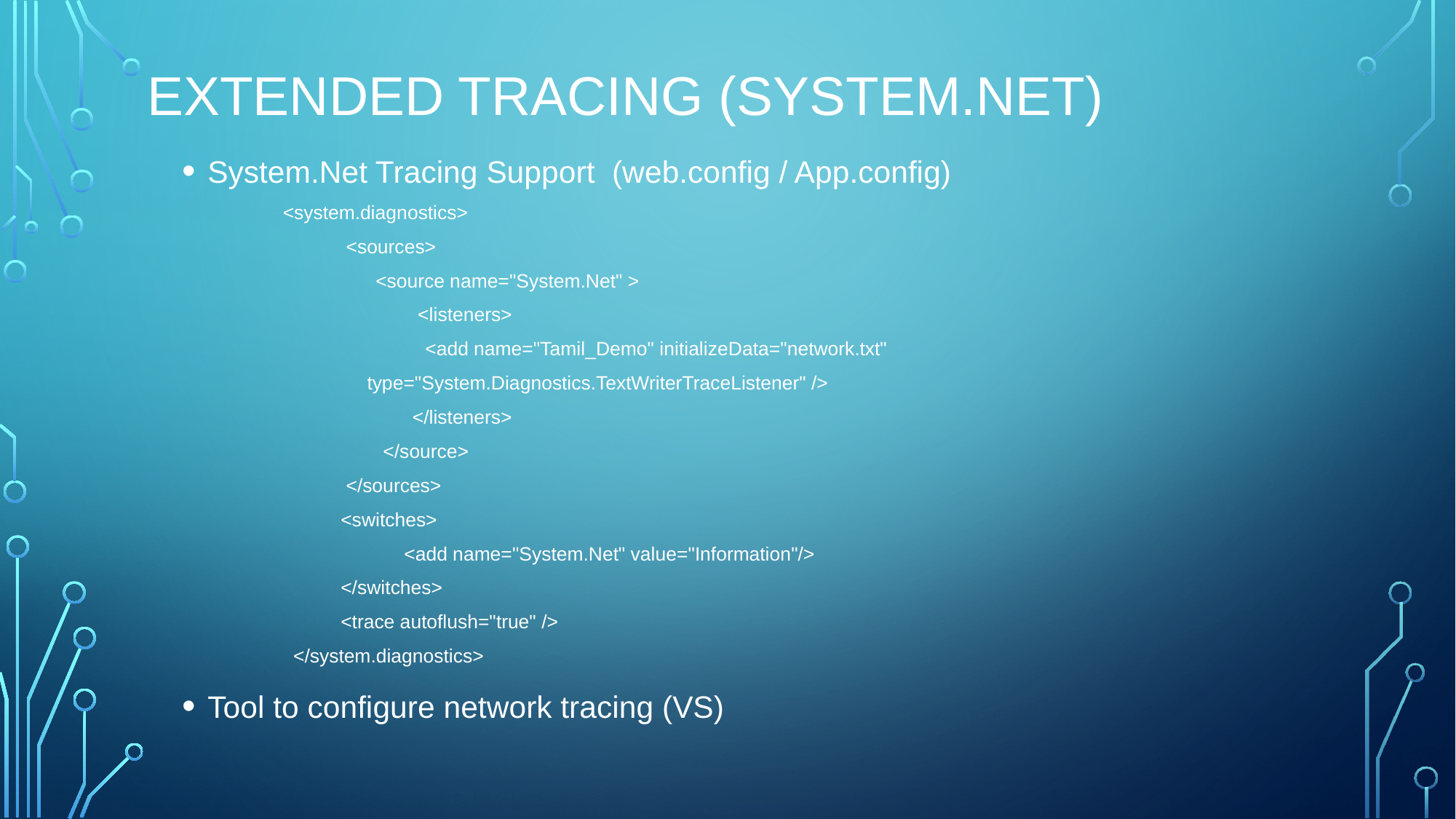

# Extended Tracing (System.Net)

System.Net Tracing Support  (web.config / App.config)
<system.diagnostics>
            <sources>
      	<source name="System.Net" >
       	        <listeners>
                           <add name="Tamil_Demo" initializeData="network.txt"
	                type="System.Diagnostics.TextWriterTraceListener" />
        	       </listeners>
                   </source>
            </sources>
           <switches>
                       <add name="System.Net" value="Information"/>
           </switches>
           <trace autoflush="true" />
  </system.diagnostics>
Tool to configure network tracing (VS)